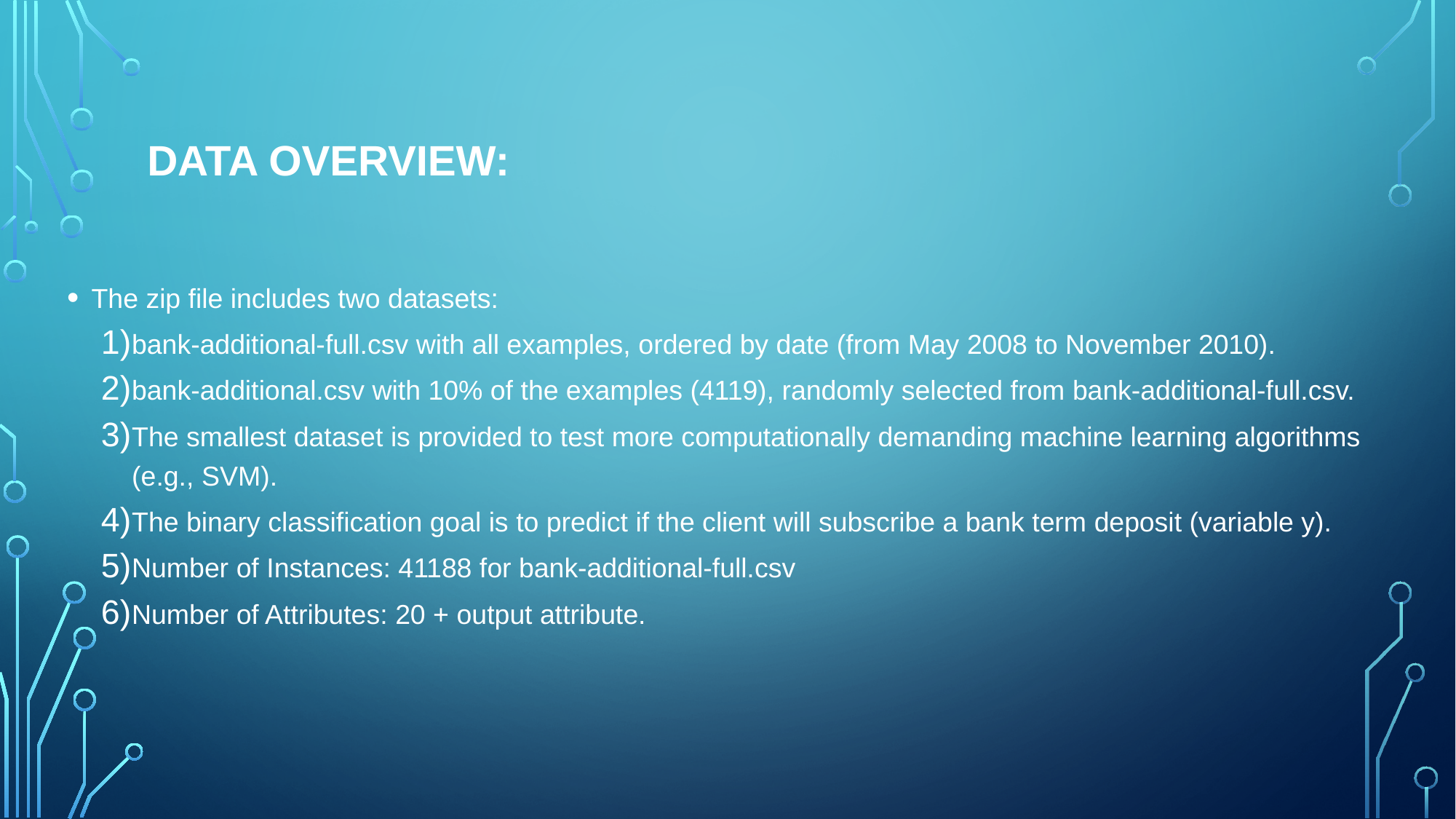

# DATA OVERVIEW:
The zip file includes two datasets:
bank-additional-full.csv with all examples, ordered by date (from May 2008 to November 2010).
bank-additional.csv with 10% of the examples (4119), randomly selected from bank-additional-full.csv.
The smallest dataset is provided to test more computationally demanding machine learning algorithms (e.g., SVM).
The binary classification goal is to predict if the client will subscribe a bank term deposit (variable y).
Number of Instances: 41188 for bank-additional-full.csv
Number of Attributes: 20 + output attribute.